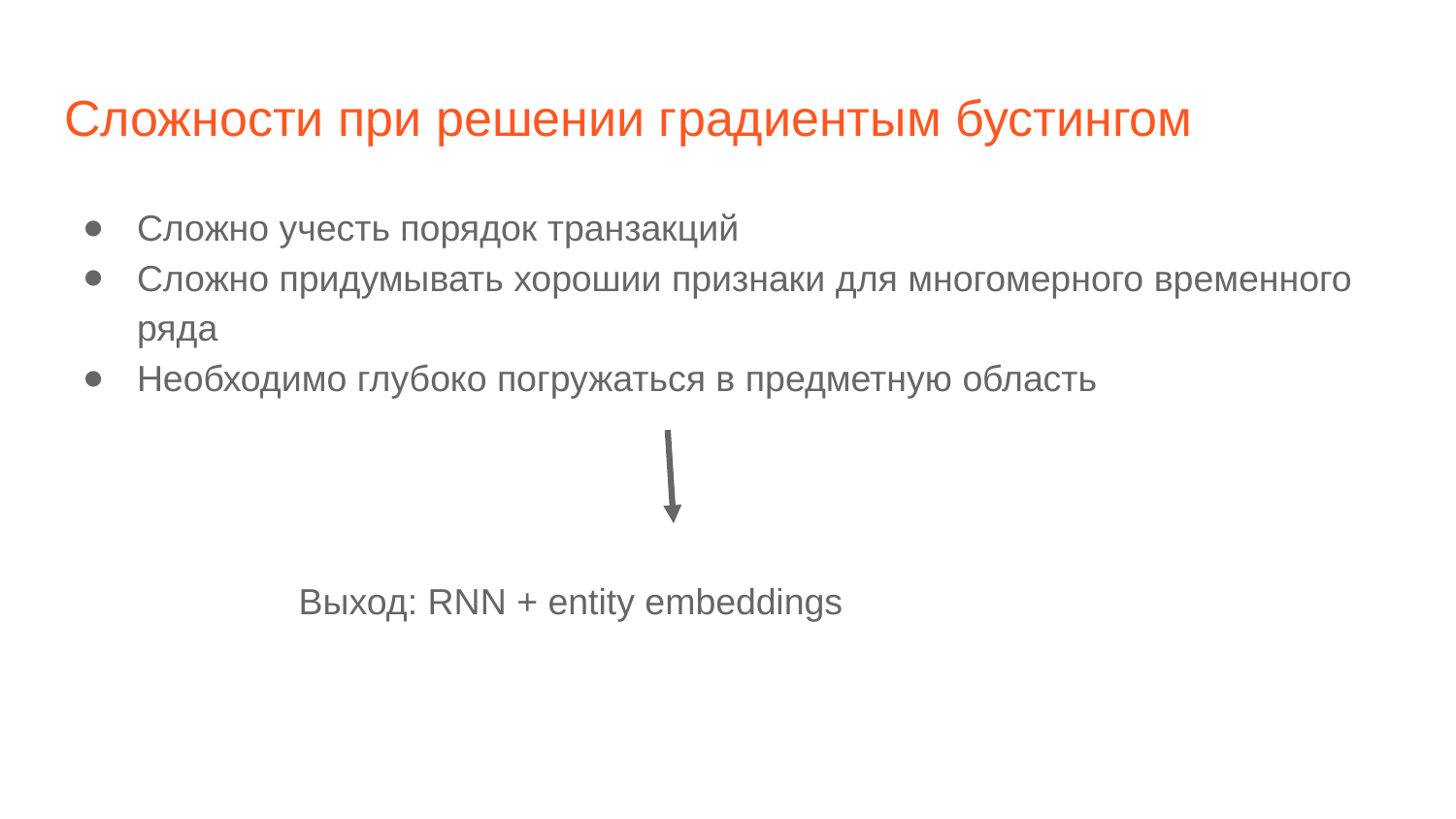

# Сложности при решении градиентым бустингом
Сложно учесть порядок транзакций
Сложно придумывать хорошии признаки для многомерного временного ряда
Необходимо глубоко погружаться в предметную область

                       Выход: RNN + entity embeddings